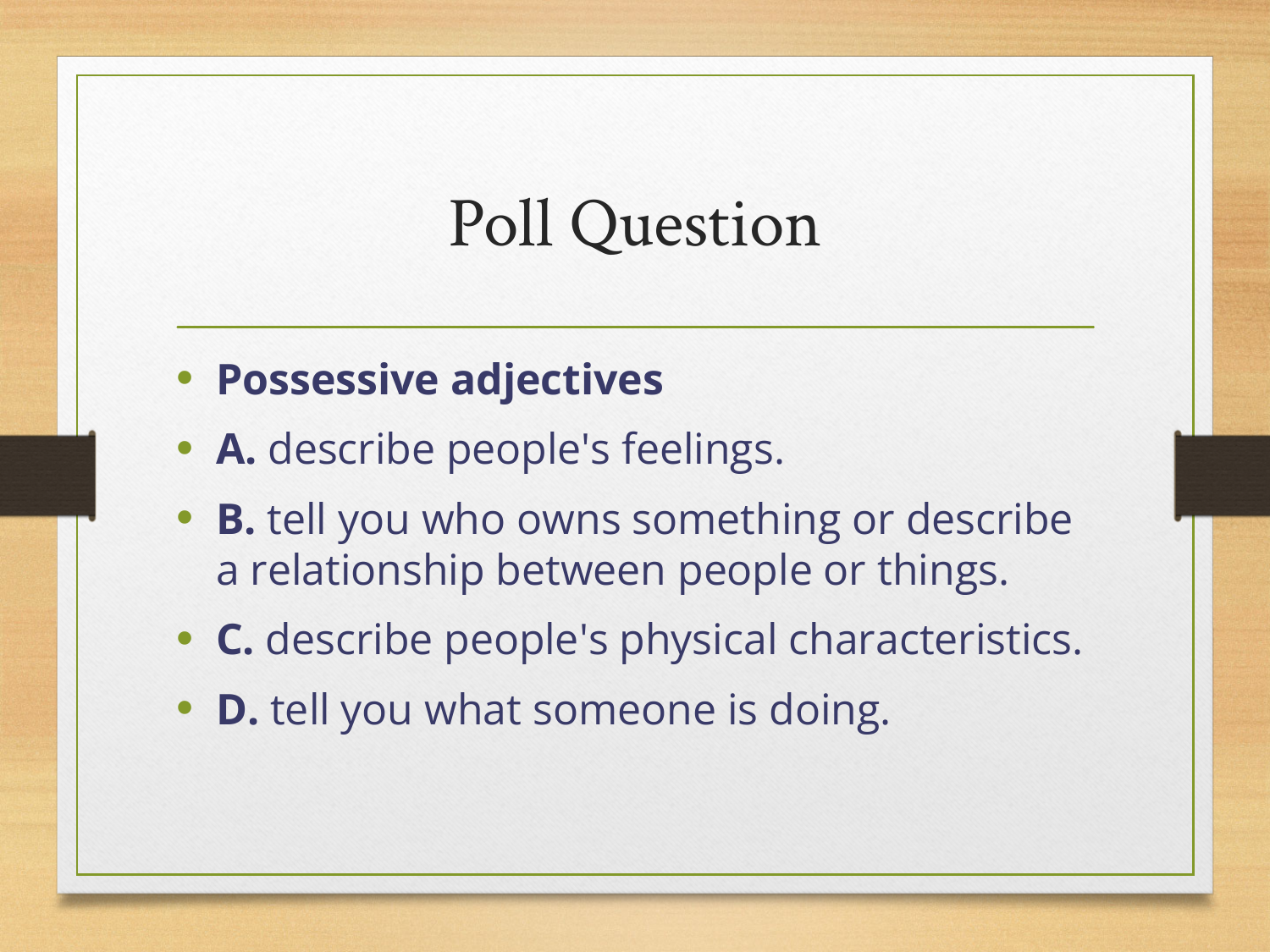

# Poll Question
Possessive adjectives
A. describe people's feelings.
B. tell you who owns something or describe a relationship between people or things.
C. describe people's physical characteristics.
D. tell you what someone is doing.